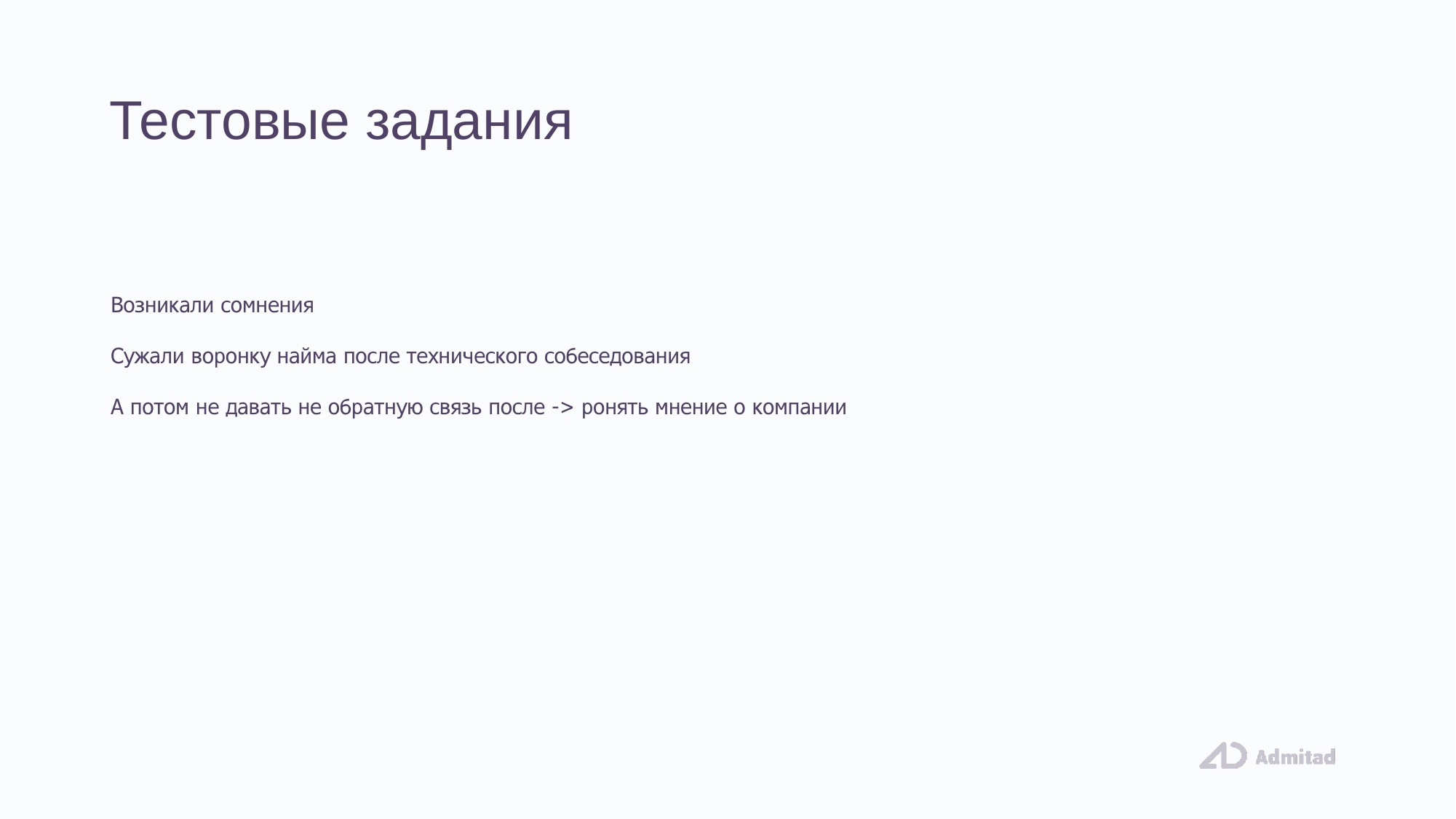

# Тестовые задания
Возникали сомнения

Сужали воронку найма после технического собеседования

А потом не давать не обратную связь после -> ронять мнение о компании
13